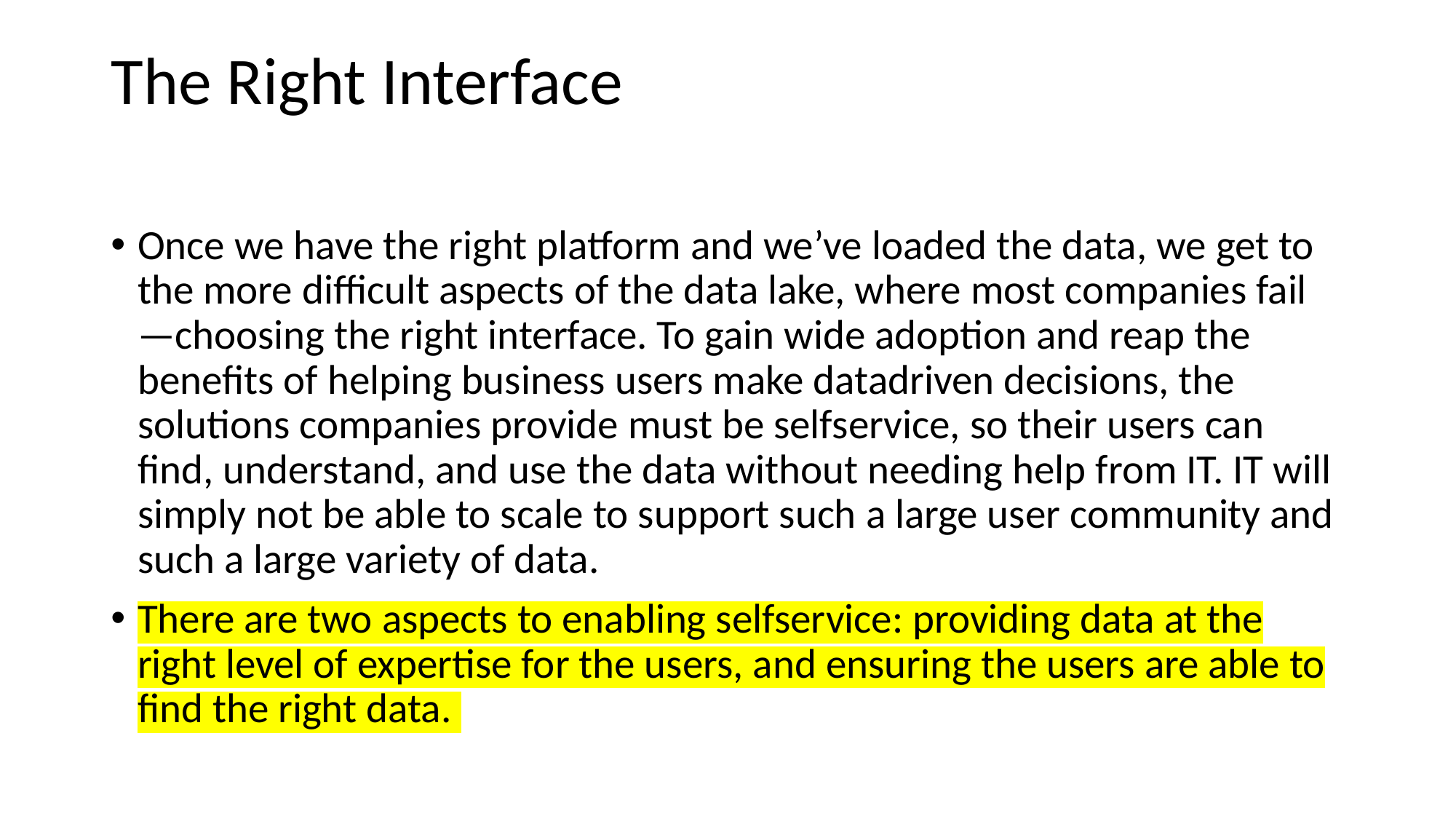

# The Right Interface
Once we have the right platform and we’ve loaded the data, we get to the more difficult aspects of the data lake, where most companies fail—choosing the right interface. To gain wide adoption and reap the benefits of helping business users make data­driven decisions, the solutions companies provide must be self­service, so their users can find, understand, and use the data without needing help from IT. IT will simply not be able to scale to support such a large user community and such a large variety of data.
There are two aspects to enabling self­service: providing data at the right level of expertise for the users, and ensuring the users are able to find the right data.